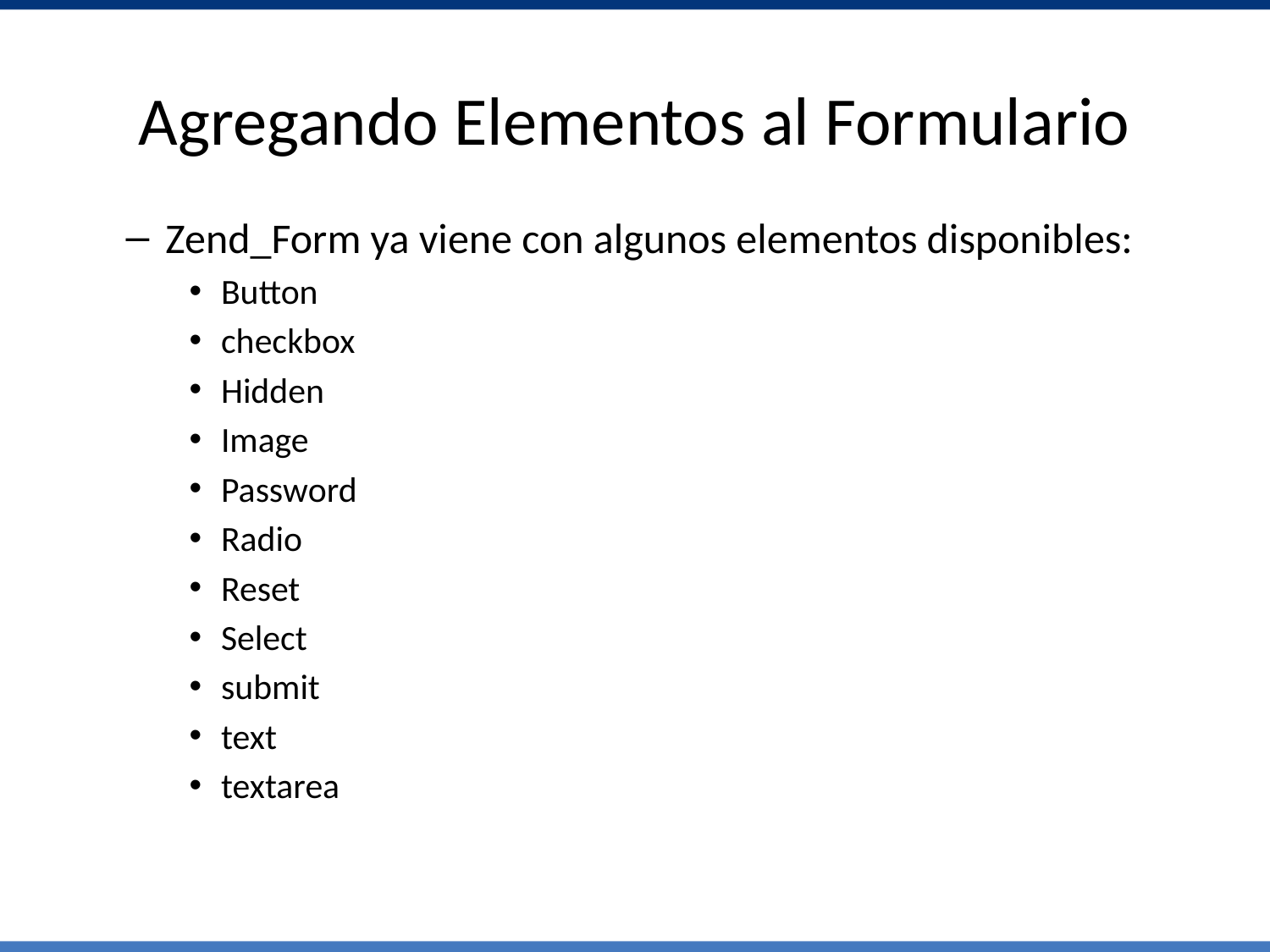

# Agregando Elementos al Formulario
Zend_Form ya viene con algunos elementos disponibles:
Button
checkbox
Hidden
Image
Password
Radio
Reset
Select
submit
text
textarea